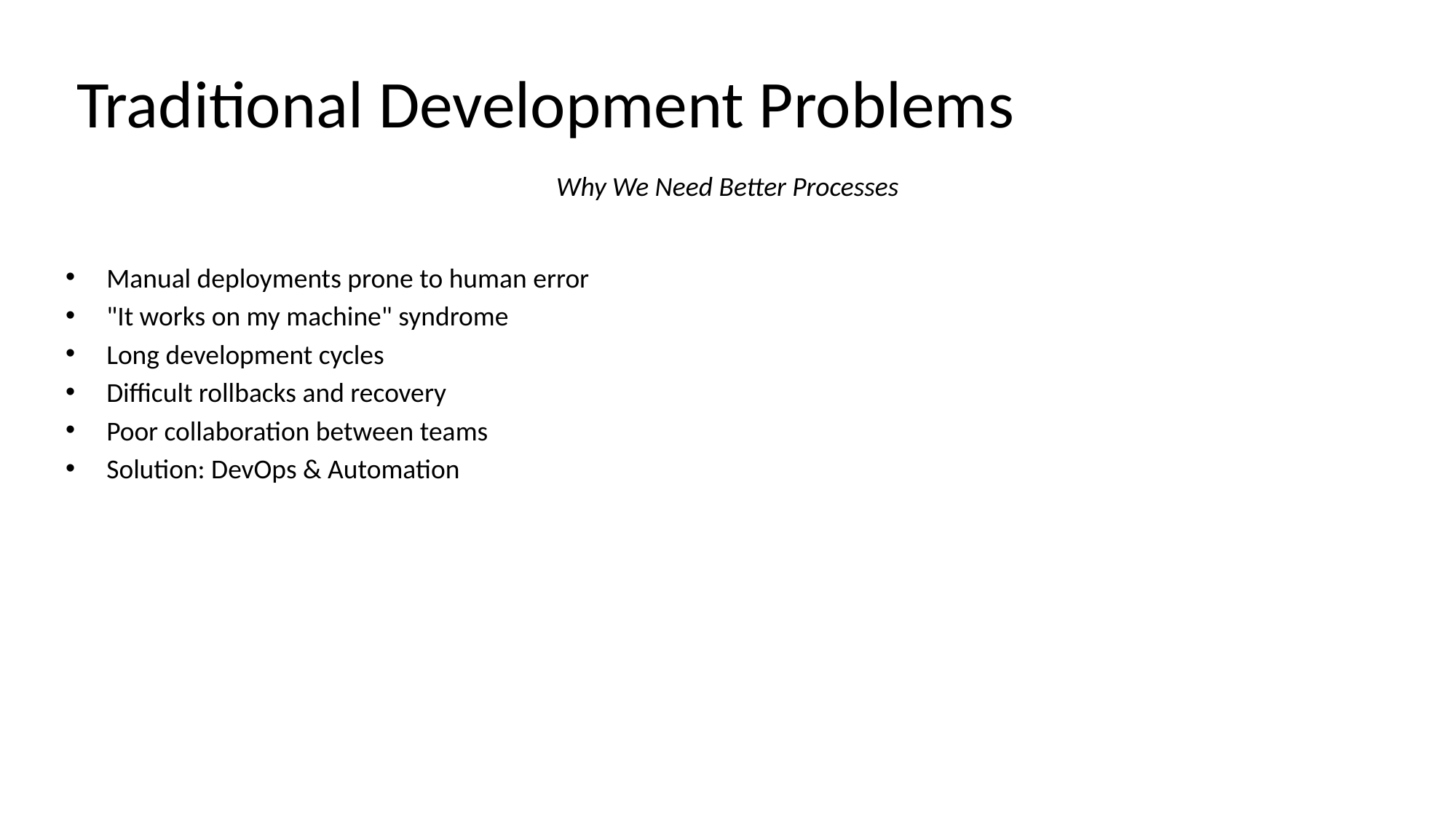

# Traditional Development Problems
Why We Need Better Processes

Manual deployments prone to human error
"It works on my machine" syndrome
Long development cycles
Difficult rollbacks and recovery
Poor collaboration between teams
Solution: DevOps & Automation